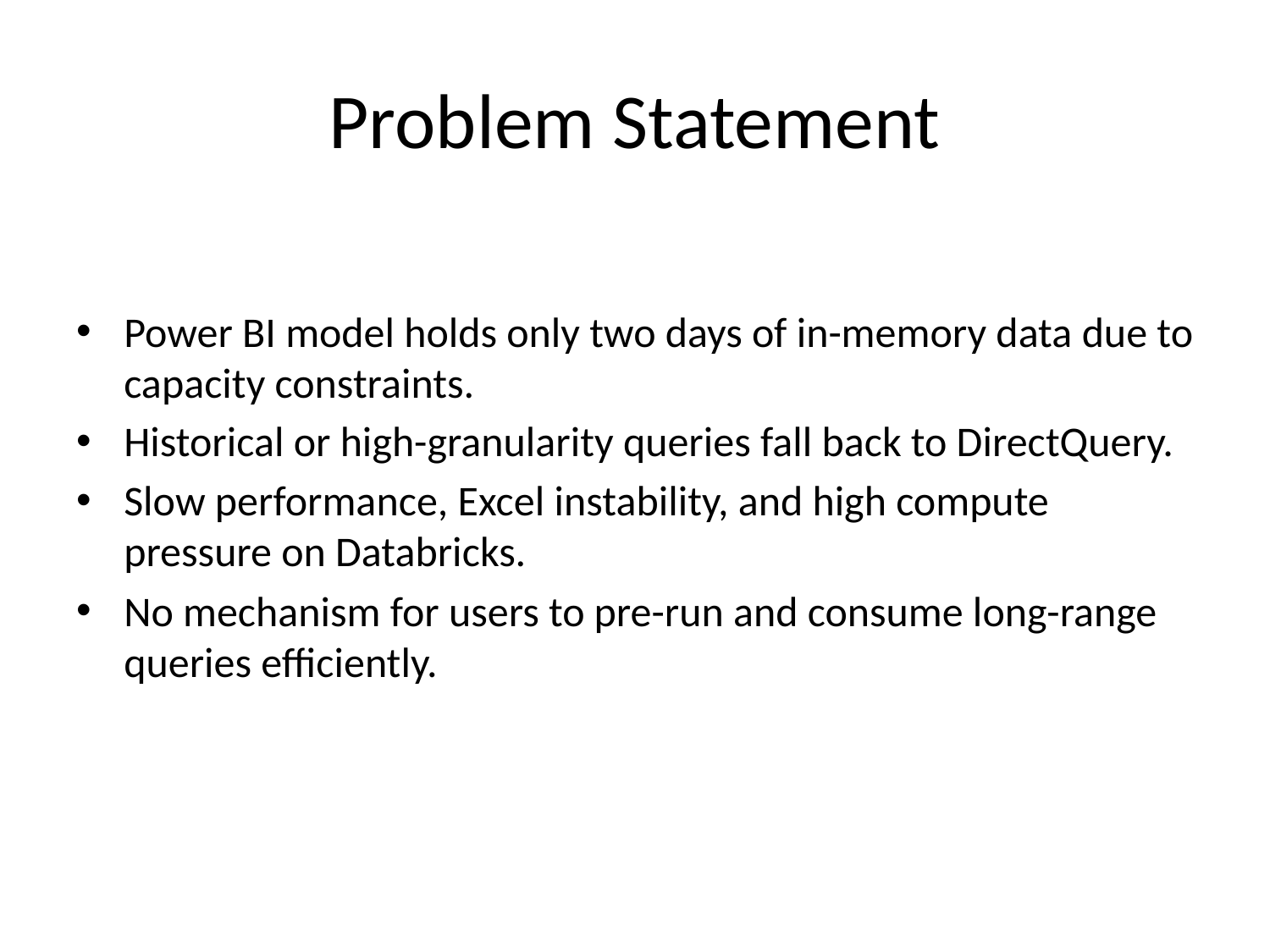

# Problem Statement

Power BI model holds only two days of in-memory data due to capacity constraints.
Historical or high-granularity queries fall back to DirectQuery.
Slow performance, Excel instability, and high compute pressure on Databricks.
No mechanism for users to pre-run and consume long-range queries efficiently.